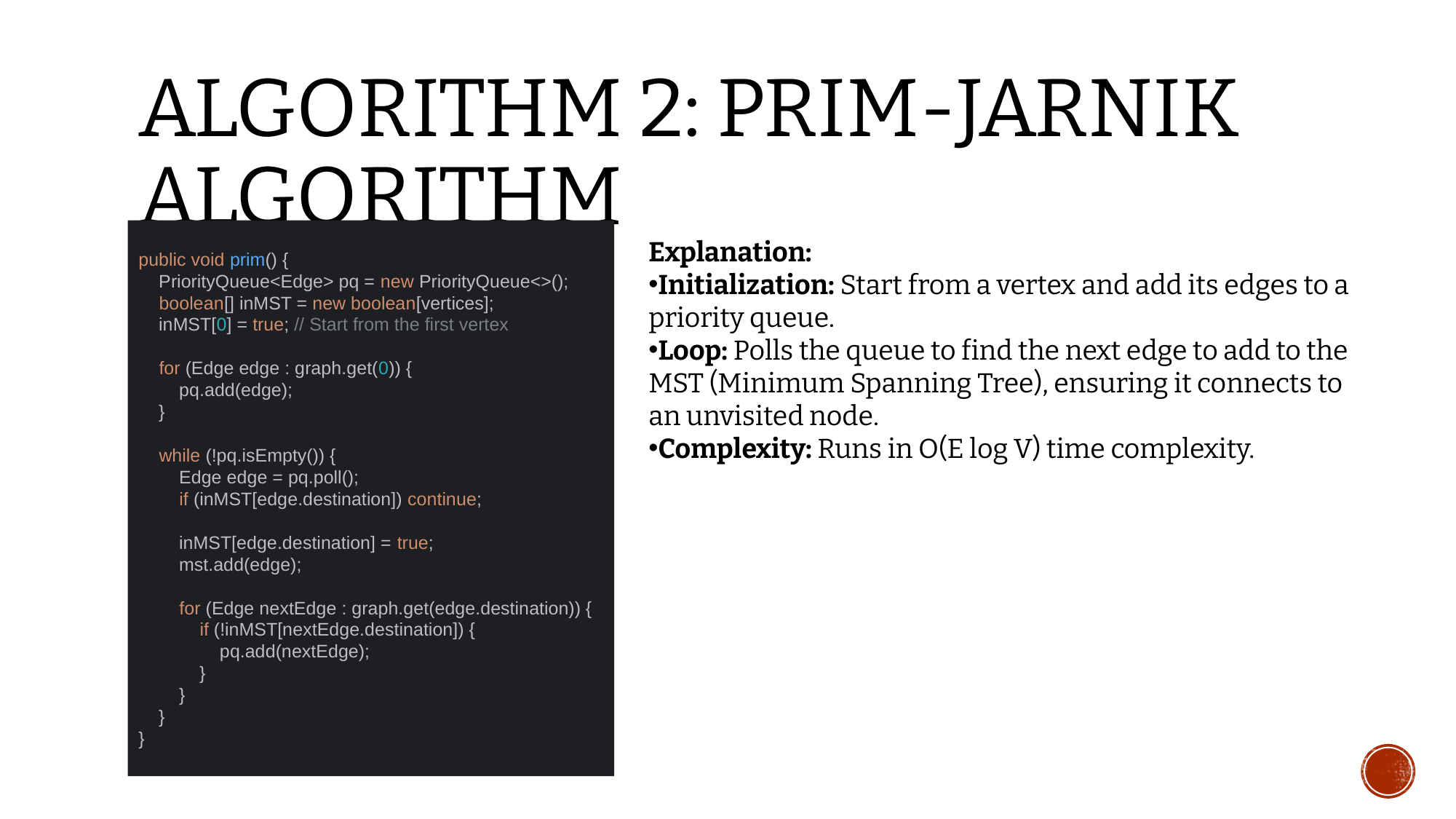

# Algorithm 2: Prim-Jarnik Algorithm
public void prim() {
    PriorityQueue<Edge> pq = new PriorityQueue<>();
    boolean[] inMST = new boolean[vertices];
    inMST[0] = true; // Start from the first vertex
    for (Edge edge : graph.get(0)) {
        pq.add(edge);
    }
    while (!pq.isEmpty()) {
        Edge edge = pq.poll();
        if (inMST[edge.destination]) continue;
        inMST[edge.destination] = true;
        mst.add(edge);
        for (Edge nextEdge : graph.get(edge.destination)) {
            if (!inMST[nextEdge.destination]) {
                pq.add(nextEdge);
            }
        }
    }
}
Explanation:
Initialization: Start from a vertex and add its edges to a priority queue.
Loop: Polls the queue to find the next edge to add to the MST (Minimum Spanning Tree), ensuring it connects to an unvisited node.
Complexity: Runs in O(E log V) time complexity.